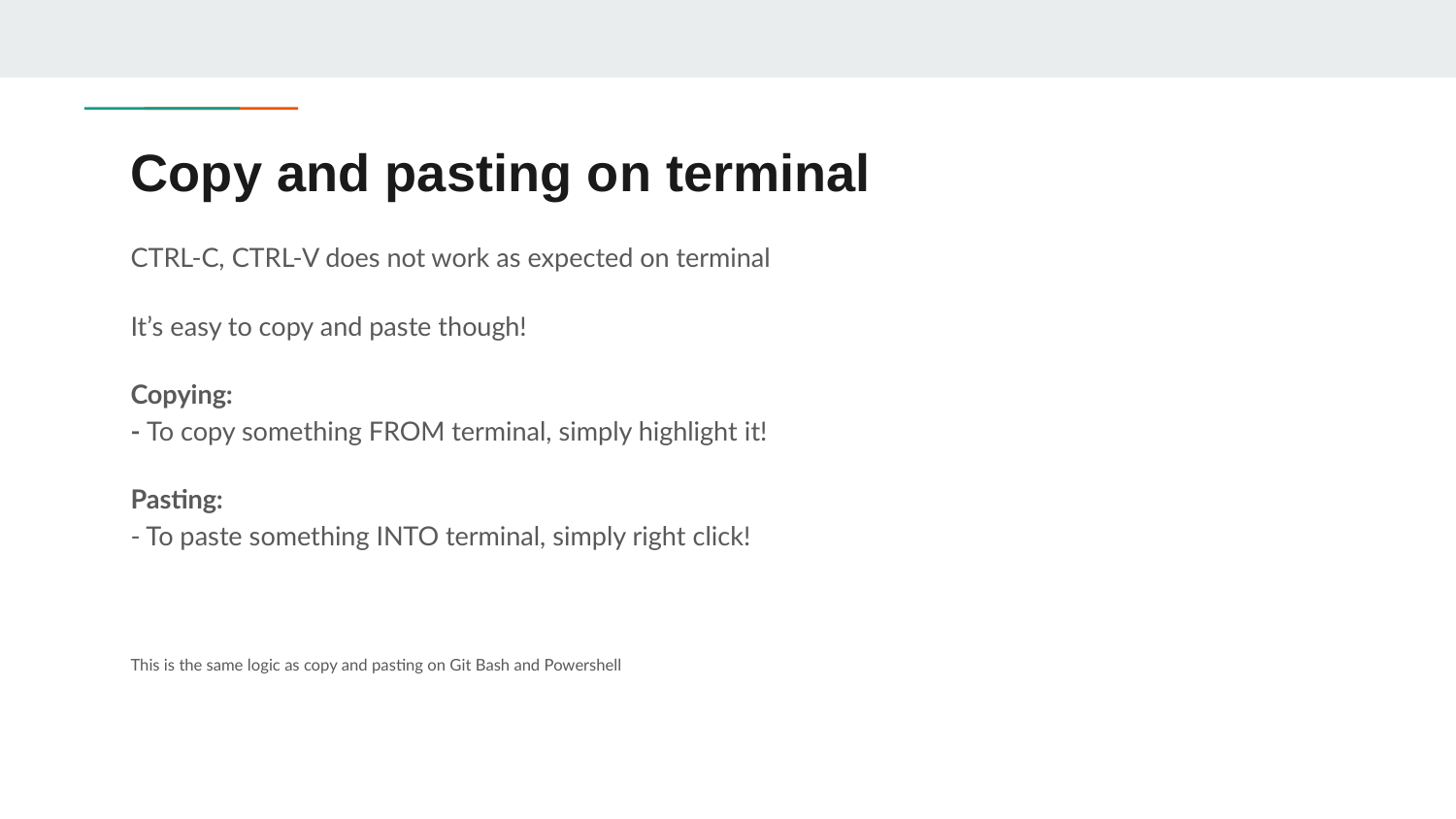

# Copy and pasting on terminal
CTRL-C, CTRL-V does not work as expected on terminal
It’s easy to copy and paste though!
Copying:
- To copy something FROM terminal, simply highlight it!
Pasting:
- To paste something INTO terminal, simply right click!

This is the same logic as copy and pasting on Git Bash and Powershell